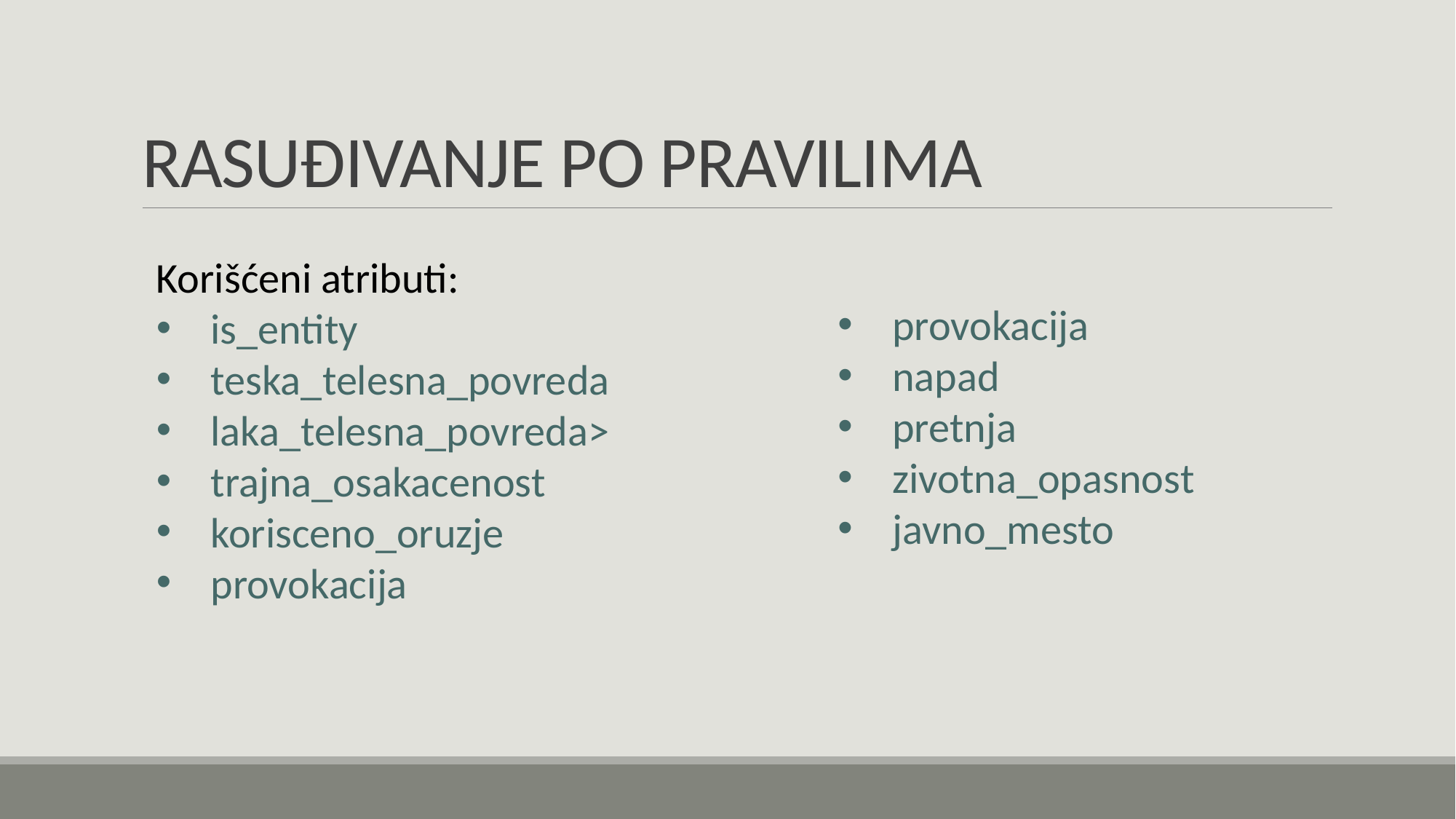

# RASUĐIVANJE PO PRAVILIMA
Korišćeni atributi:
is_entity
teska_telesna_povreda
laka_telesna_povreda>
trajna_osakacenost
korisceno_oruzje
provokacija
provokacija
napad
pretnja
zivotna_opasnost
javno_mesto